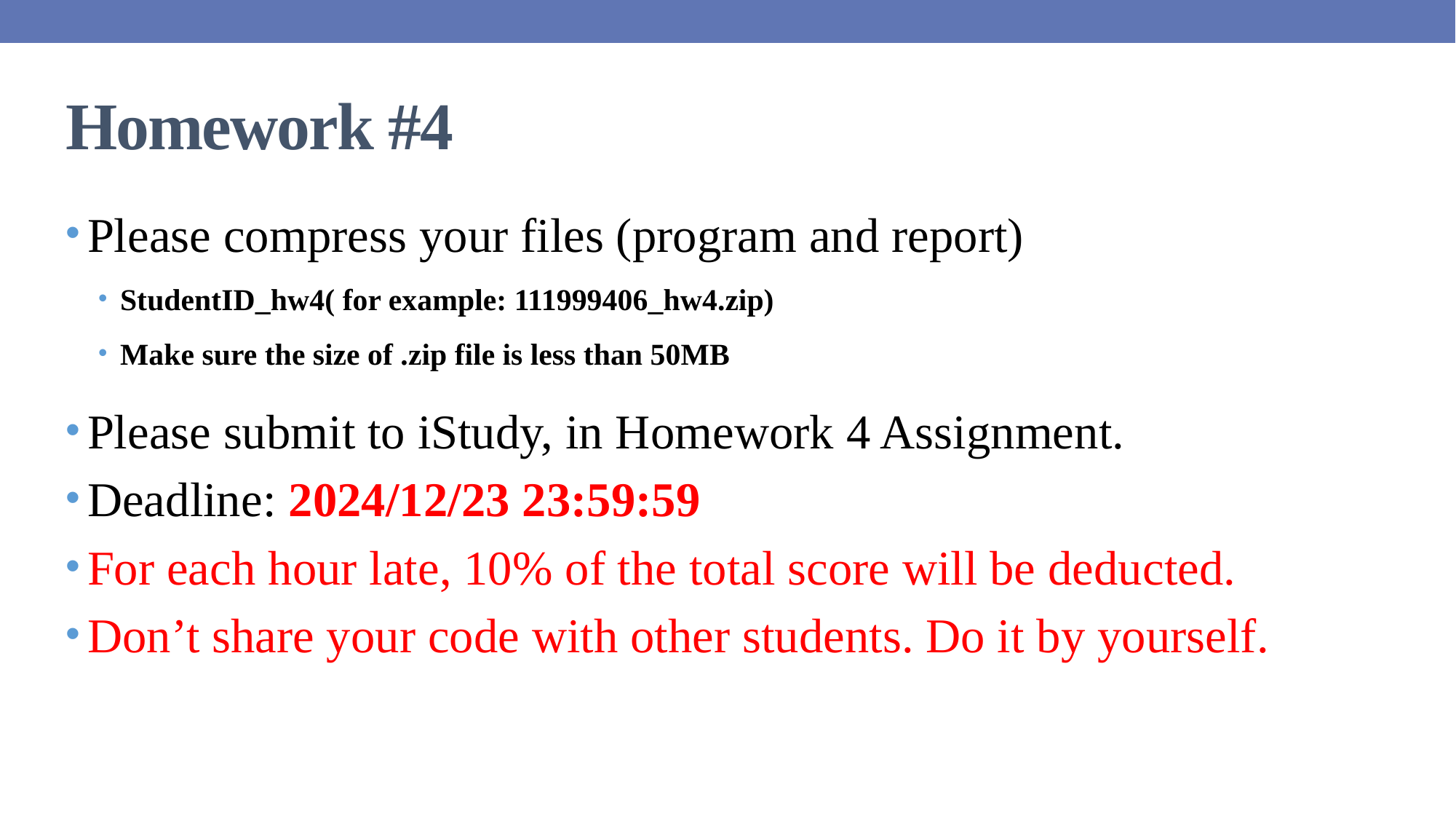

Homework #4
Please compress your files (program and report)
StudentID_hw4( for example: 111999406_hw4.zip)
Make sure the size of .zip file is less than 50MB
Please submit to iStudy, in Homework 4 Assignment.
Deadline: 2024/12/23 23:59:59
For each hour late, 10% of the total score will be deducted.
Don’t share your code with other students. Do it by yourself.